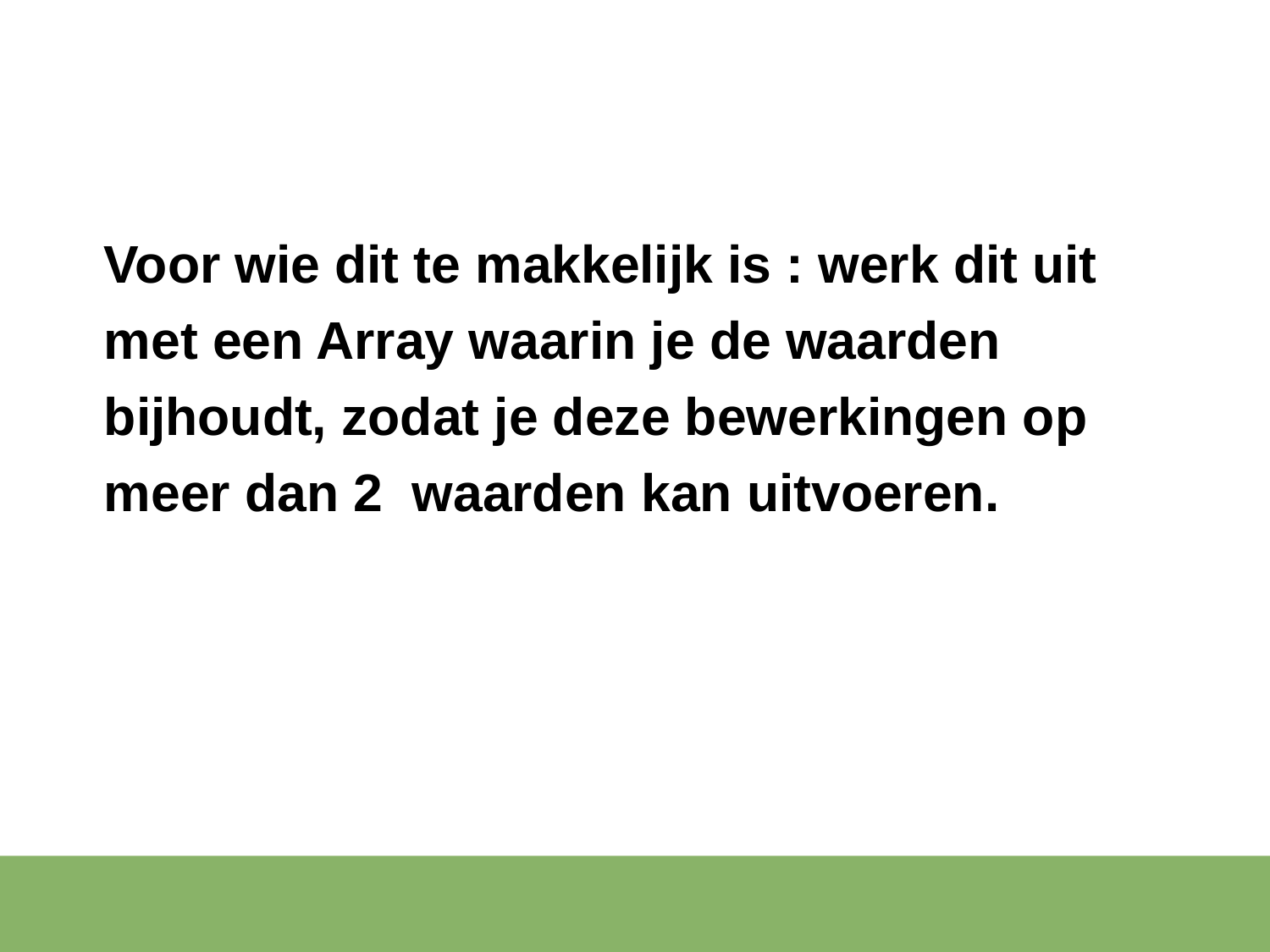

#
Voor wie dit te makkelijk is : werk dit uit met een Array waarin je de waarden bijhoudt, zodat je deze bewerkingen op meer dan 2  waarden kan uitvoeren.